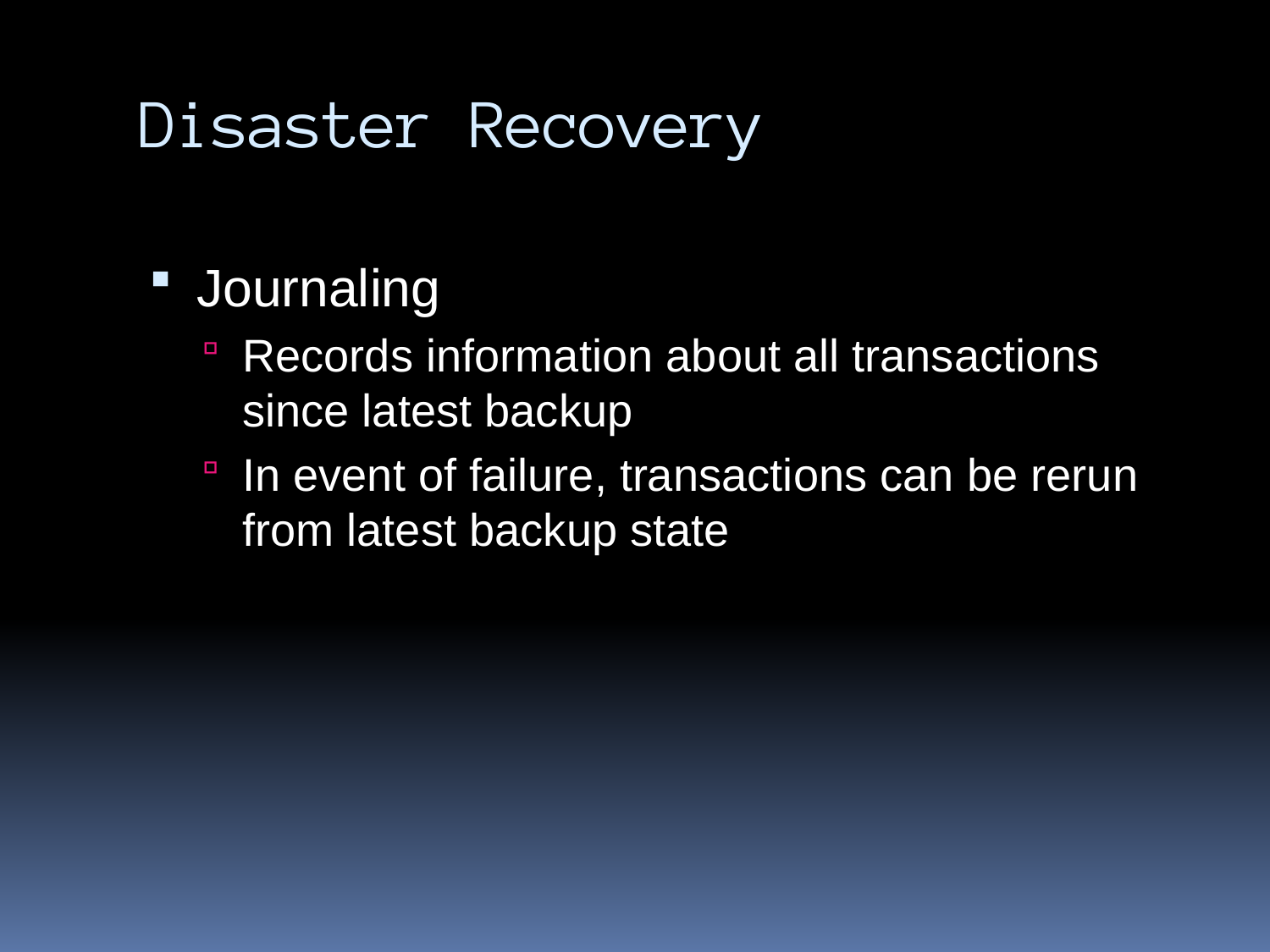

# Disaster Recovery
Journaling
Records information about all transactions since latest backup
In event of failure, transactions can be rerun from latest backup state